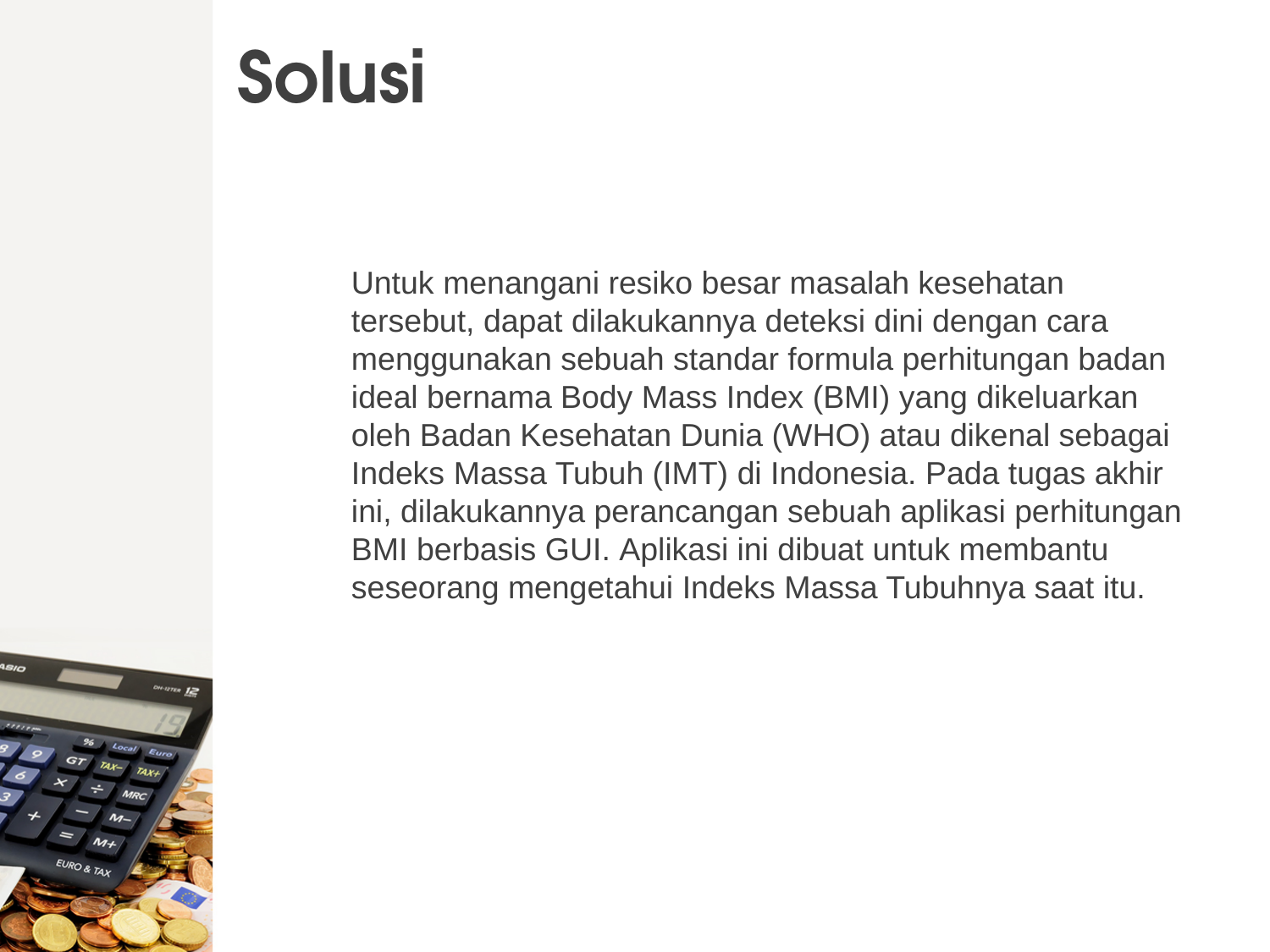

# Solusi

Untuk menangani resiko besar masalah kesehatan tersebut, dapat dilakukannya deteksi dini dengan cara menggunakan sebuah standar formula perhitungan badan ideal bernama Body Mass Index (BMI) yang dikeluarkan oleh Badan Kesehatan Dunia (WHO) atau dikenal sebagai Indeks Massa Tubuh (IMT) di Indonesia. Pada tugas akhir ini, dilakukannya perancangan sebuah aplikasi perhitungan BMI berbasis GUI. Aplikasi ini dibuat untuk membantu seseorang mengetahui Indeks Massa Tubuhnya saat itu.